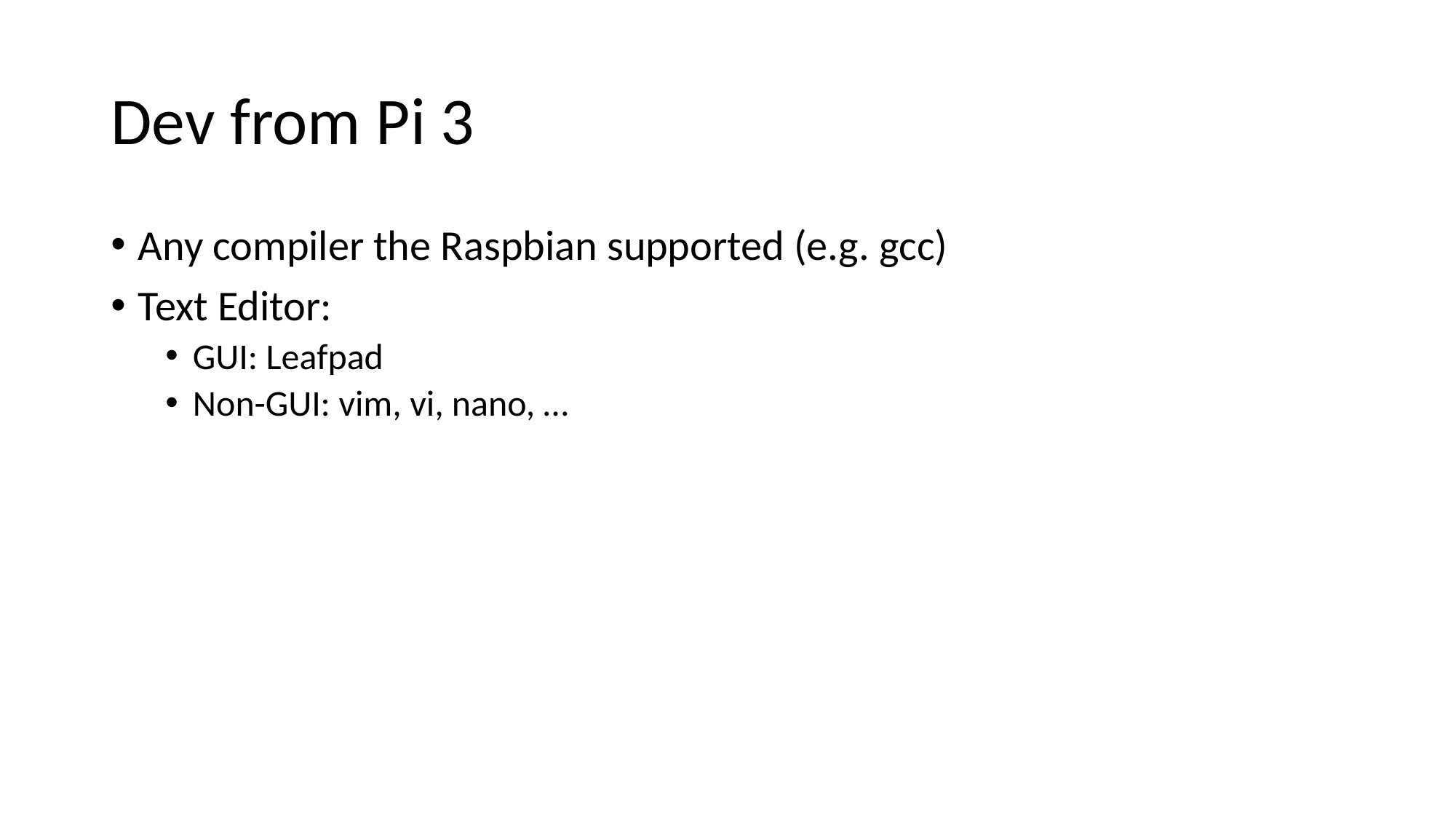

# Dev from Pi 3
Any compiler the Raspbian supported (e.g. gcc)
Text Editor:
GUI: Leafpad
Non-GUI: vim, vi, nano, …